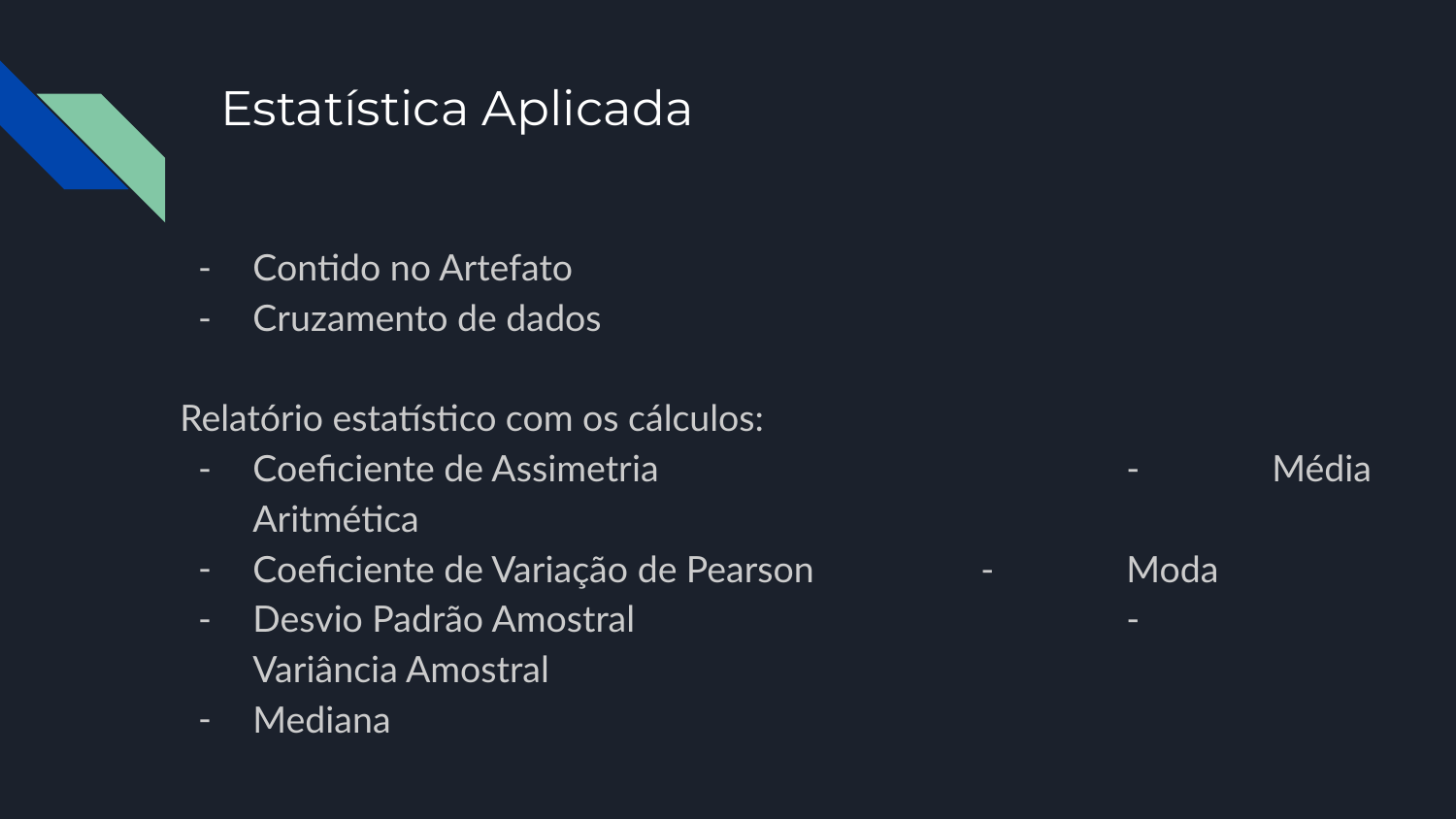

# Estatística Aplicada
Contido no Artefato
Cruzamento de dados

Relatório estatístico com os cálculos:
Coeficiente de Assimetria				-	Média Aritmética
Coeficiente de Variação de Pearson		-	Moda
Desvio Padrão Amostral				-	Variância Amostral
Mediana